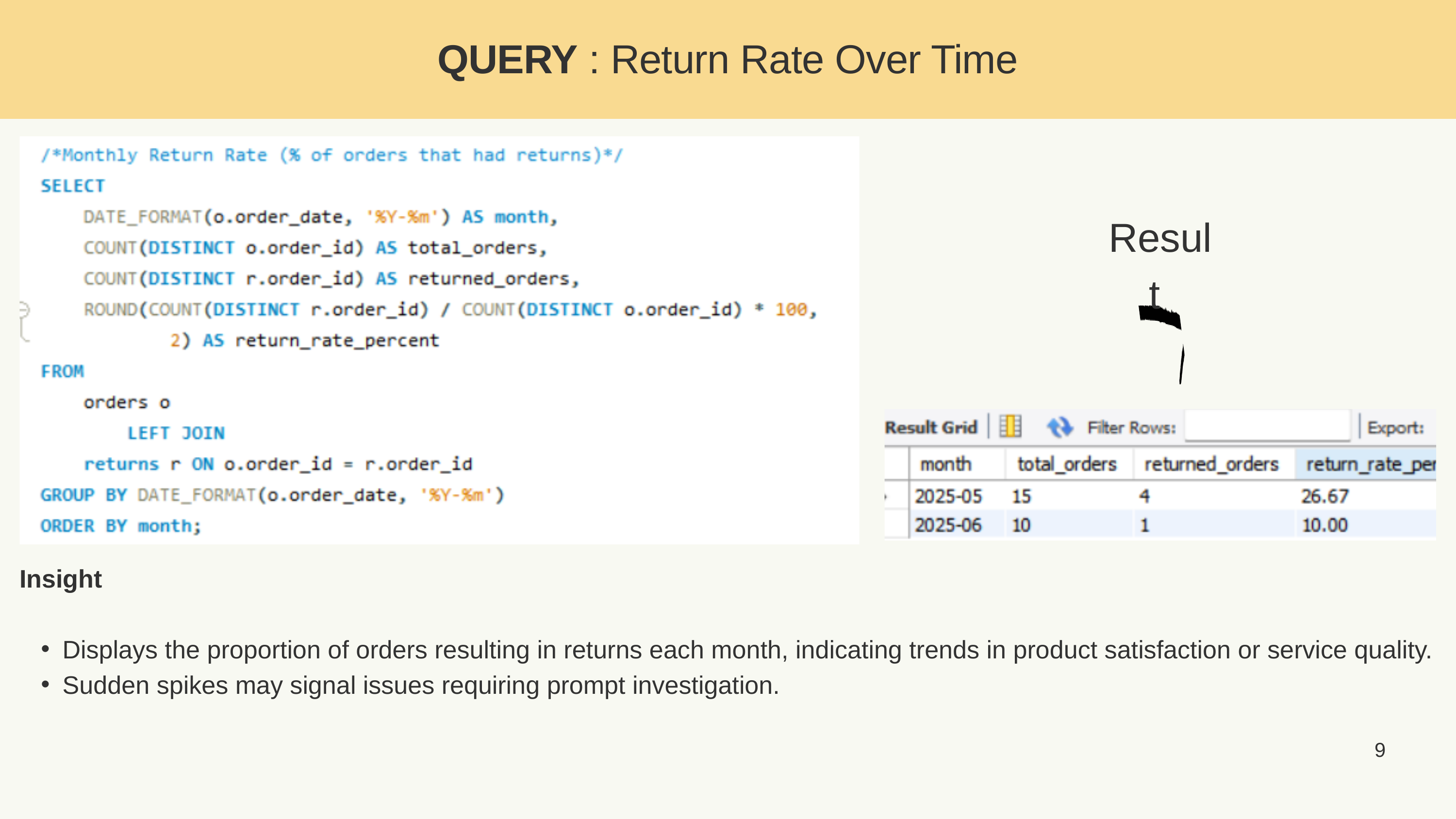

QUERY : Return Rate Over Time

Result

Insight

Displays the proportion of orders resulting in returns each month, indicating trends in product satisfaction or service quality.
Sudden spikes may signal issues requiring prompt investigation.

9